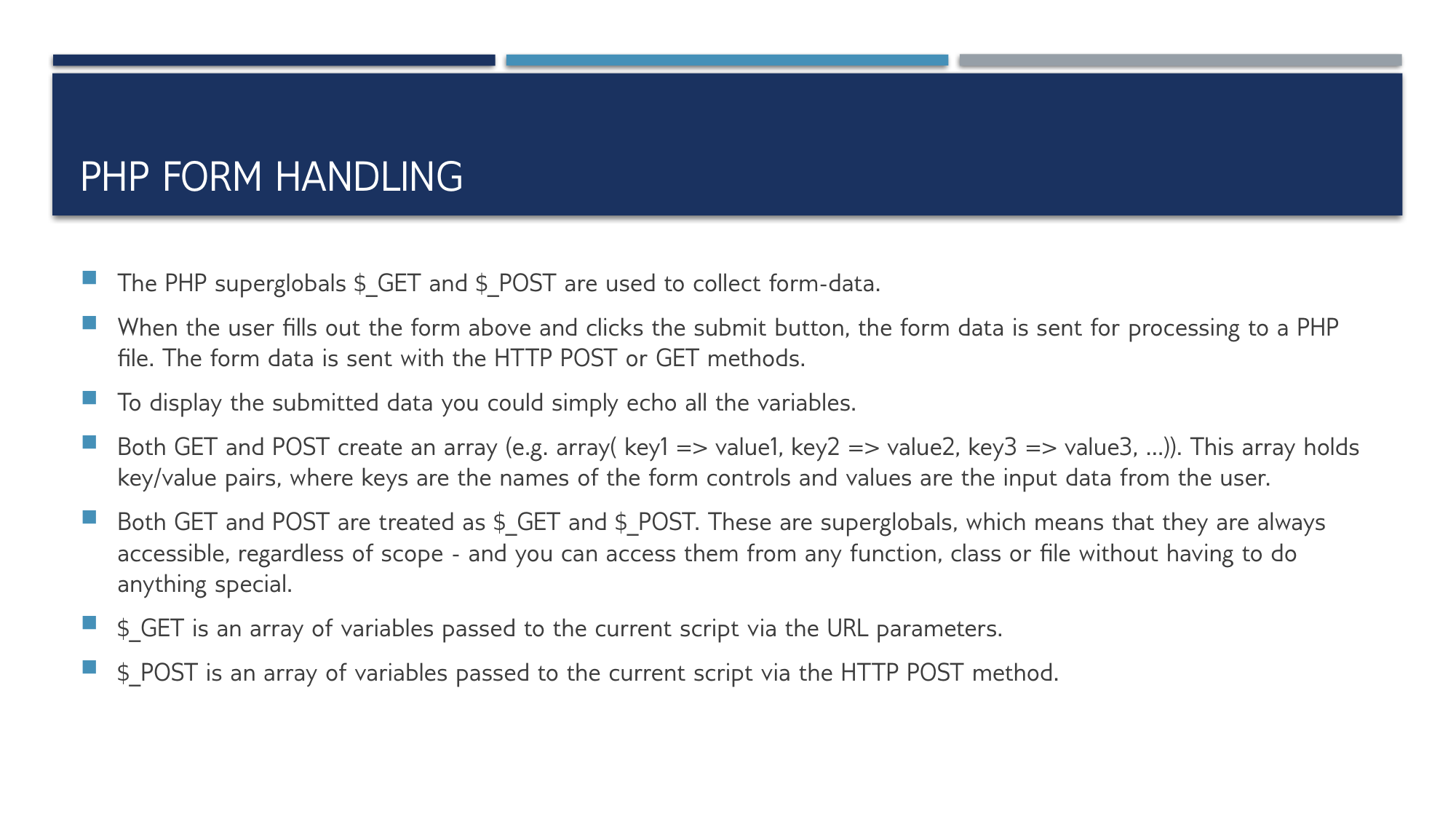

# PHP Form Handling
The PHP superglobals $_GET and $_POST are used to collect form-data.
When the user fills out the form above and clicks the submit button, the form data is sent for processing to a PHP file. The form data is sent with the HTTP POST or GET methods.
To display the submitted data you could simply echo all the variables.
Both GET and POST create an array (e.g. array( key1 => value1, key2 => value2, key3 => value3, ...)). This array holds key/value pairs, where keys are the names of the form controls and values are the input data from the user.
Both GET and POST are treated as $_GET and $_POST. These are superglobals, which means that they are always accessible, regardless of scope - and you can access them from any function, class or file without having to do anything special.
$_GET is an array of variables passed to the current script via the URL parameters.
$_POST is an array of variables passed to the current script via the HTTP POST method.